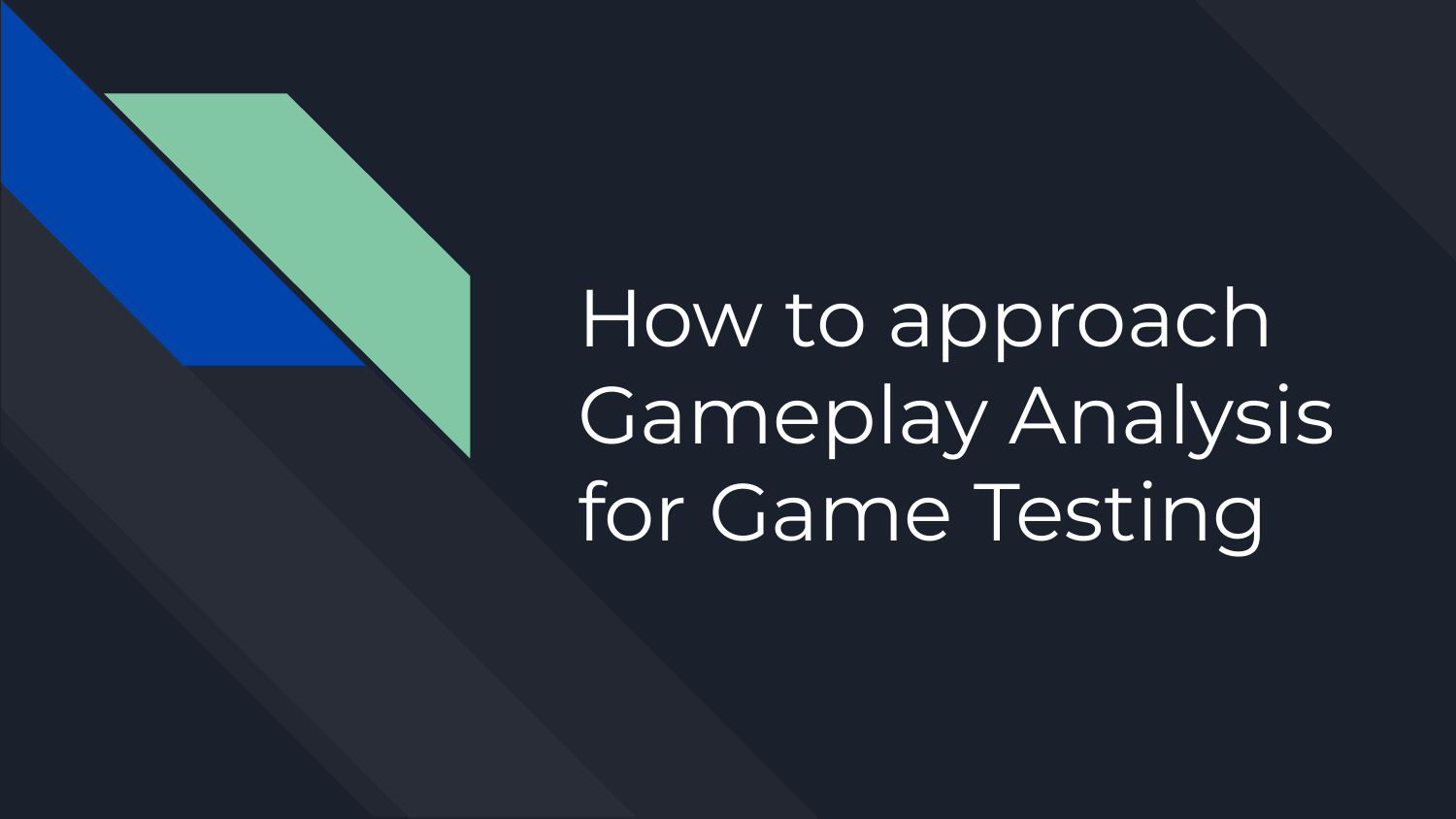

# How to approach Gameplay Analysis for Game Testing